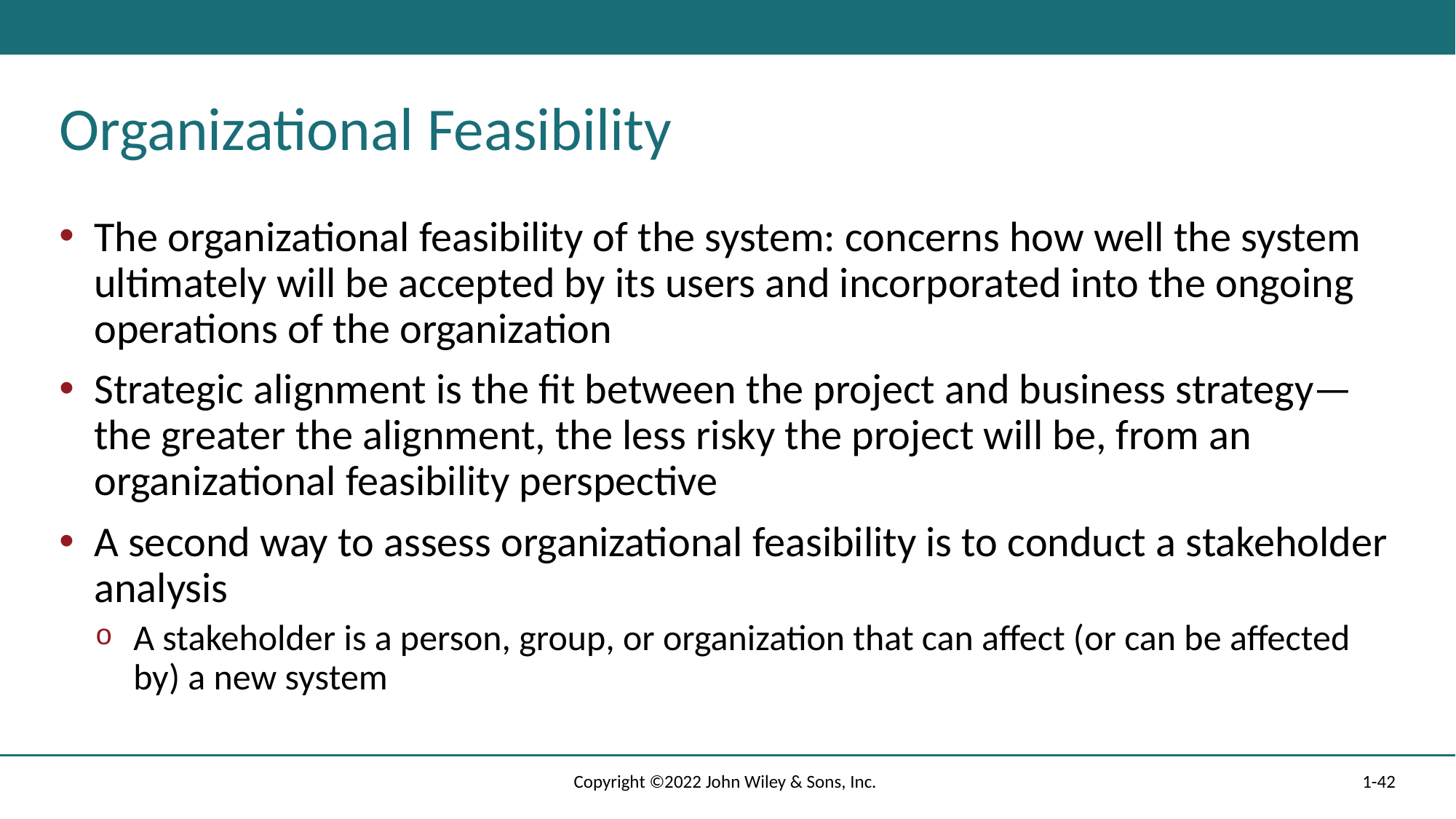

# Organizational Feasibility
The organizational feasibility of the system: concerns how well the system ultimately will be accepted by its users and incorporated into the ongoing operations of the organization
Strategic alignment is the fit between the project and business strategy—the greater the alignment, the less risky the project will be, from an organizational feasibility perspective
A second way to assess organizational feasibility is to conduct a stakeholder analysis
A stakeholder is a person, group, or organization that can affect (or can be affected by) a new system
Copyright ©2022 John Wiley & Sons, Inc.
1-42